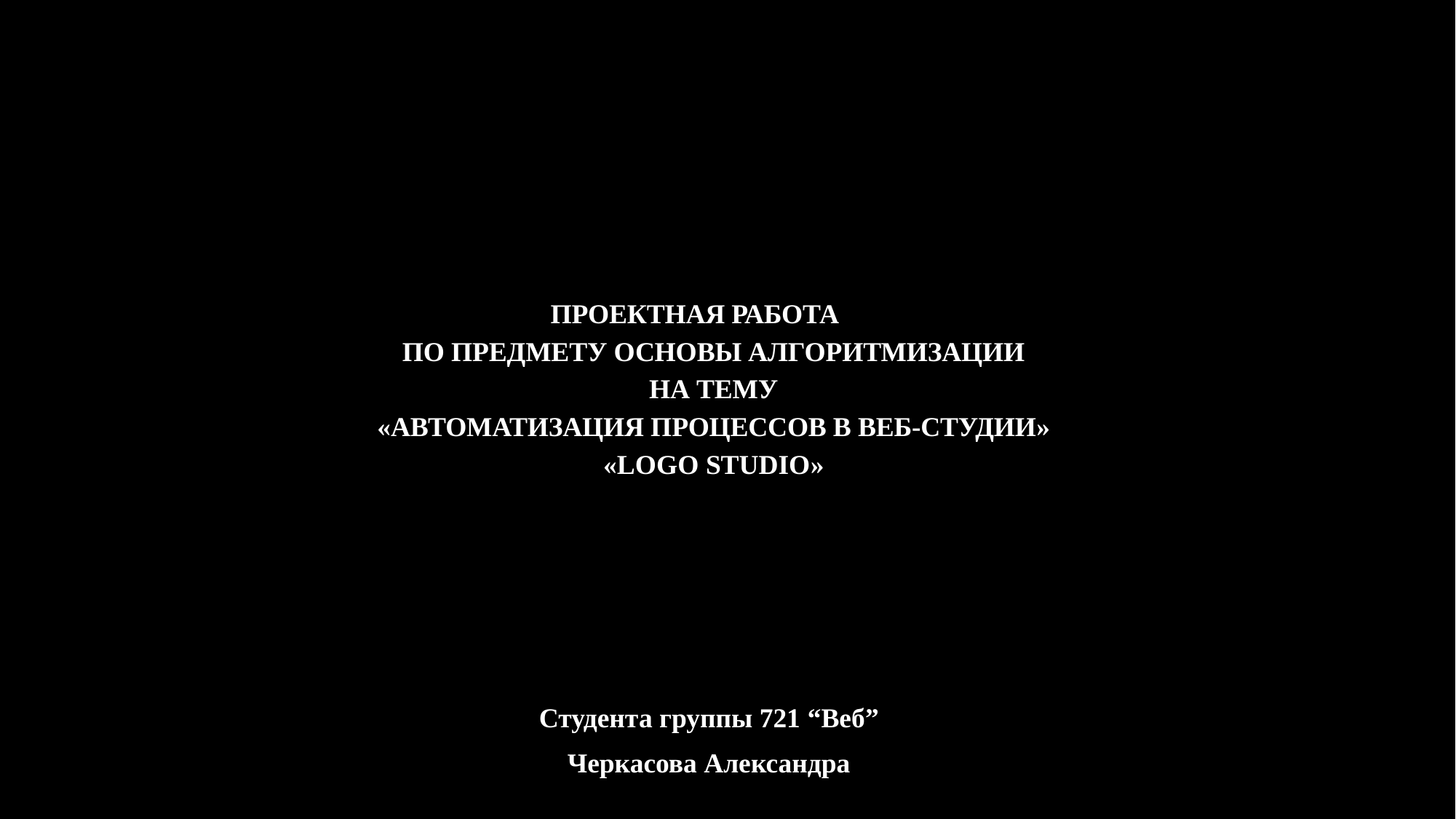

# ПРОЕКТНАЯ РАБОТА ПО ПРЕДМЕТУ ОСНОВЫ АЛГОРИТМИЗАЦИИ НА ТЕМУ «АВТОМАТИЗАЦИЯ ПРОЦЕССОВ В ВЕБ-СТУДИИ» «LOGO STUDIO»
Студента группы 721 “Веб”
Черкасова Александра